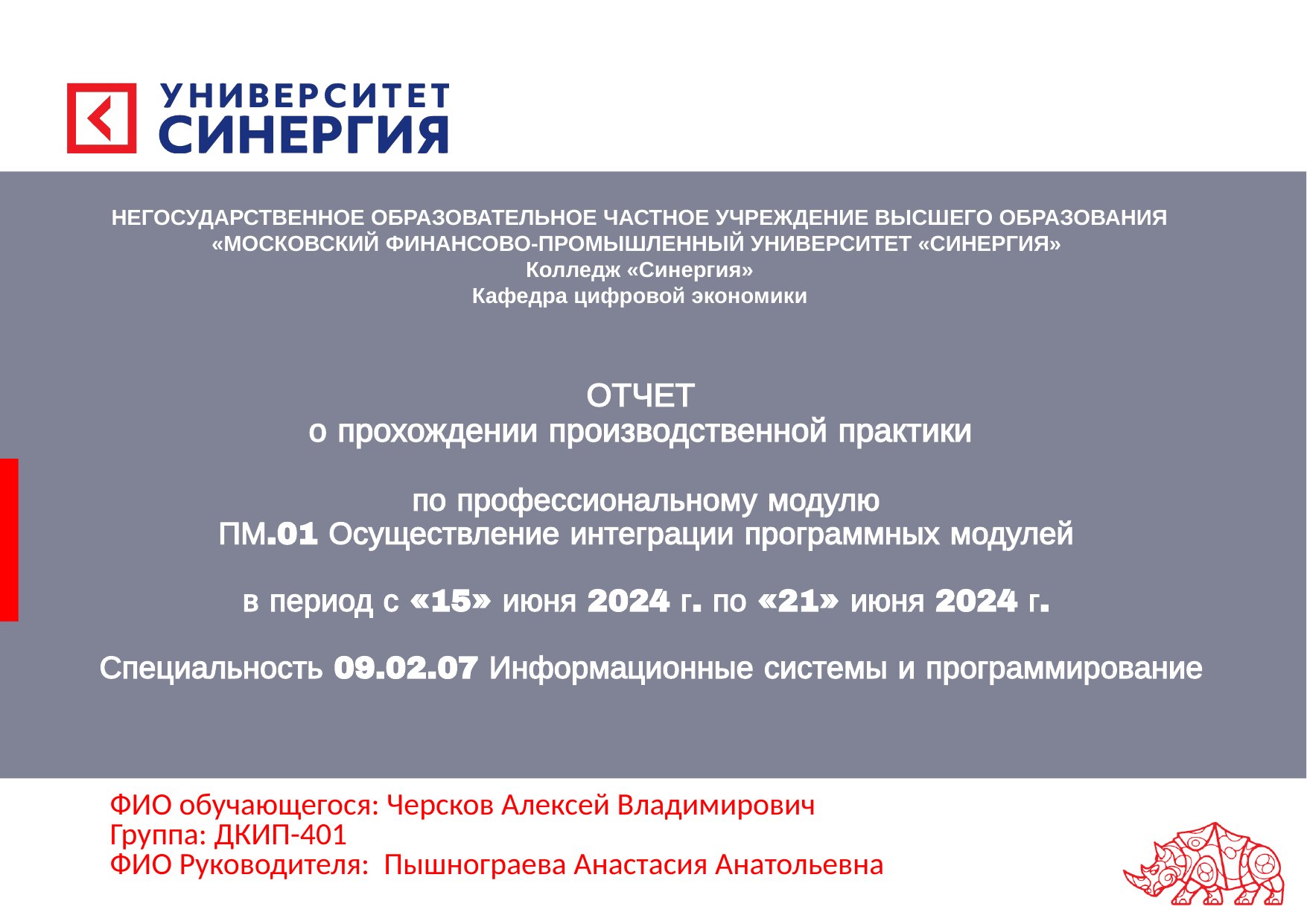

НЕГОСУДАРСТВЕННОЕ ОБРАЗОВАТЕЛЬНОЕ ЧАСТНОЕ УЧРЕЖДЕНИЕ ВЫСШЕГО ОБРАЗОВАНИЯ
«МОСКОВСКИЙ ФИНАНСОВО-ПРОМЫШЛЕННЫЙ УНИВЕРСИТЕТ «СИНЕРГИЯ»
Колледж «Синергия»
Кафедра цифровой экономики
# ОТЧЕТ о прохождении производственной практики по профессиональному модулю ПМ.01 Осуществление интеграции программных модулей в период с «15» июня 2024 г. по «21» июня 2024 г. Специальность 09.02.07 Информационные системы и программирование

ФИО обучающегося: Черсков Алексей Владимирович
Группа: ДКИП-401
ФИО Руководителя:  Пышнограева Анастасия Анатольевна